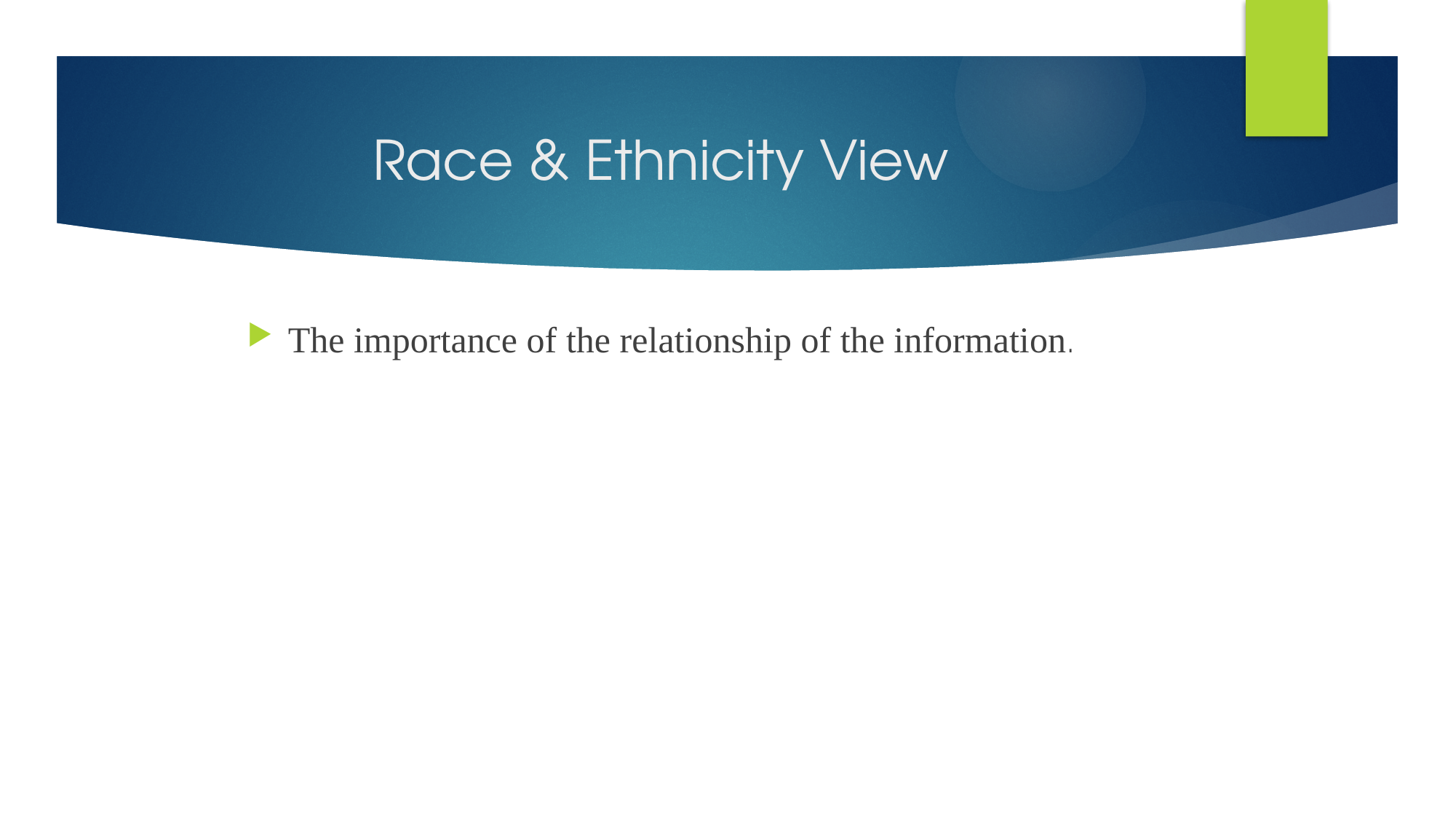

# Race & Ethnicity View
The importance of the relationship of the information.